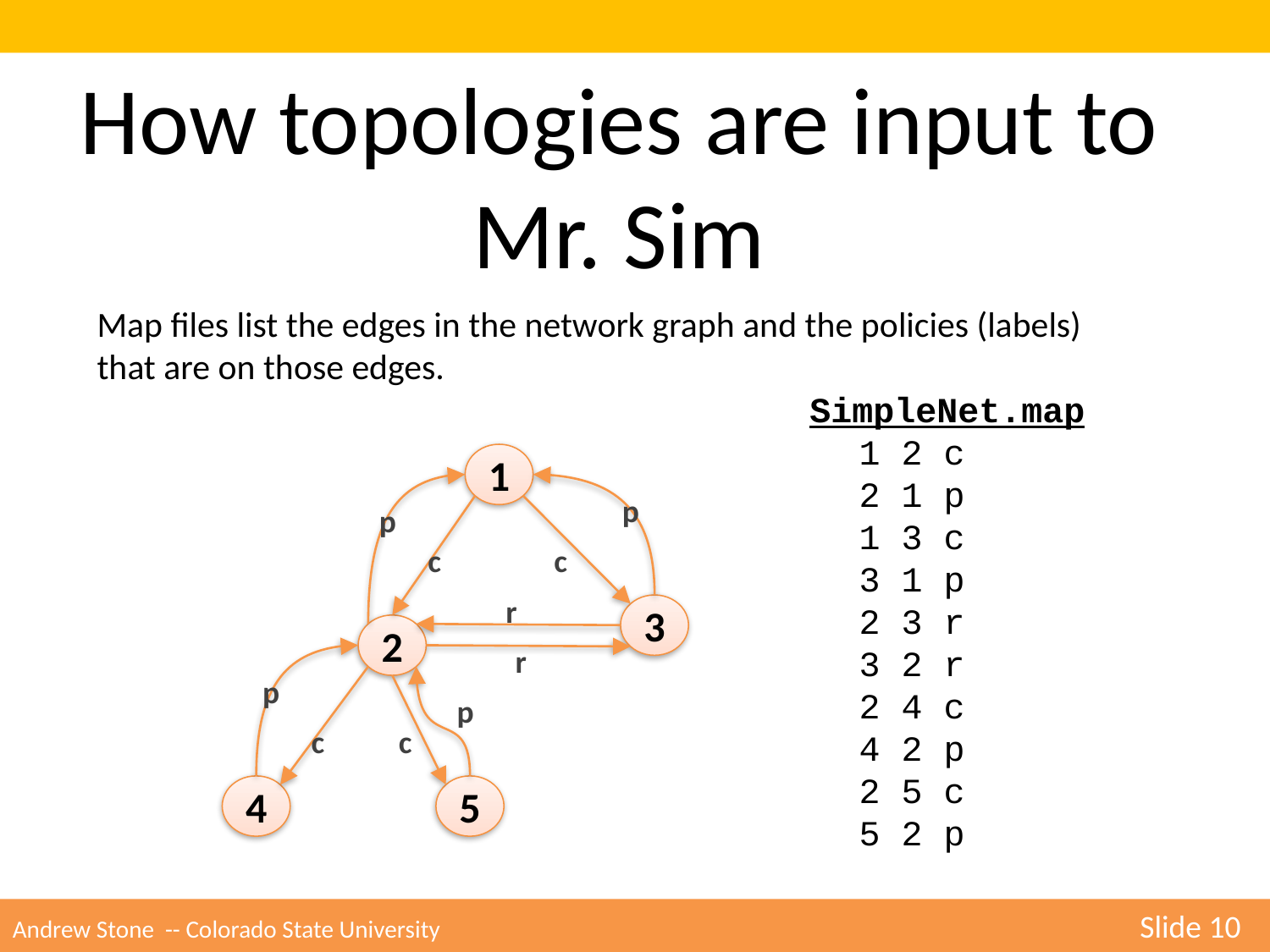

How topologies are input to Mr. Sim
Map files list the edges in the network graph and the policies (labels) that are on those edges.
SimpleNet.map
   1 2 c
   2 1 p
   1 3 c
   3 1 p
   2 3 r
   3 2 r
   2 4 c
   4 2 p
   2 5 c
   5 2 p
1
p
p
c
c
r
3
2
r
p
p
c
c
4
5
Andrew Stone  -- Colorado State University 	Slide 10